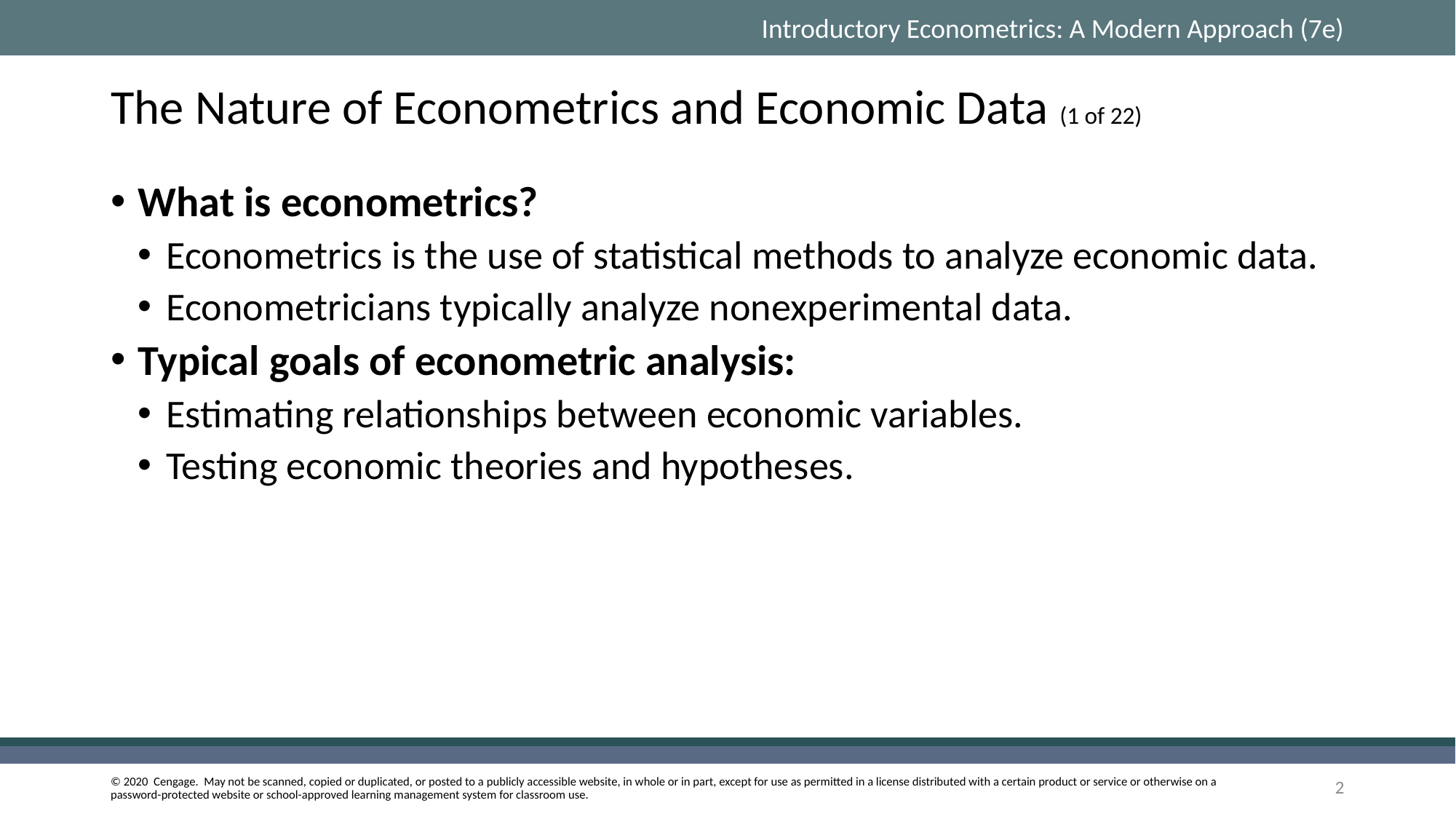

# The Nature of Econometrics and Economic Data (1 of 22)
What is econometrics?
Econometrics is the use of statistical methods to analyze economic data.
Econometricians typically analyze nonexperimental data.
Typical goals of econometric analysis:
Estimating relationships between economic variables.
Testing economic theories and hypotheses.
2